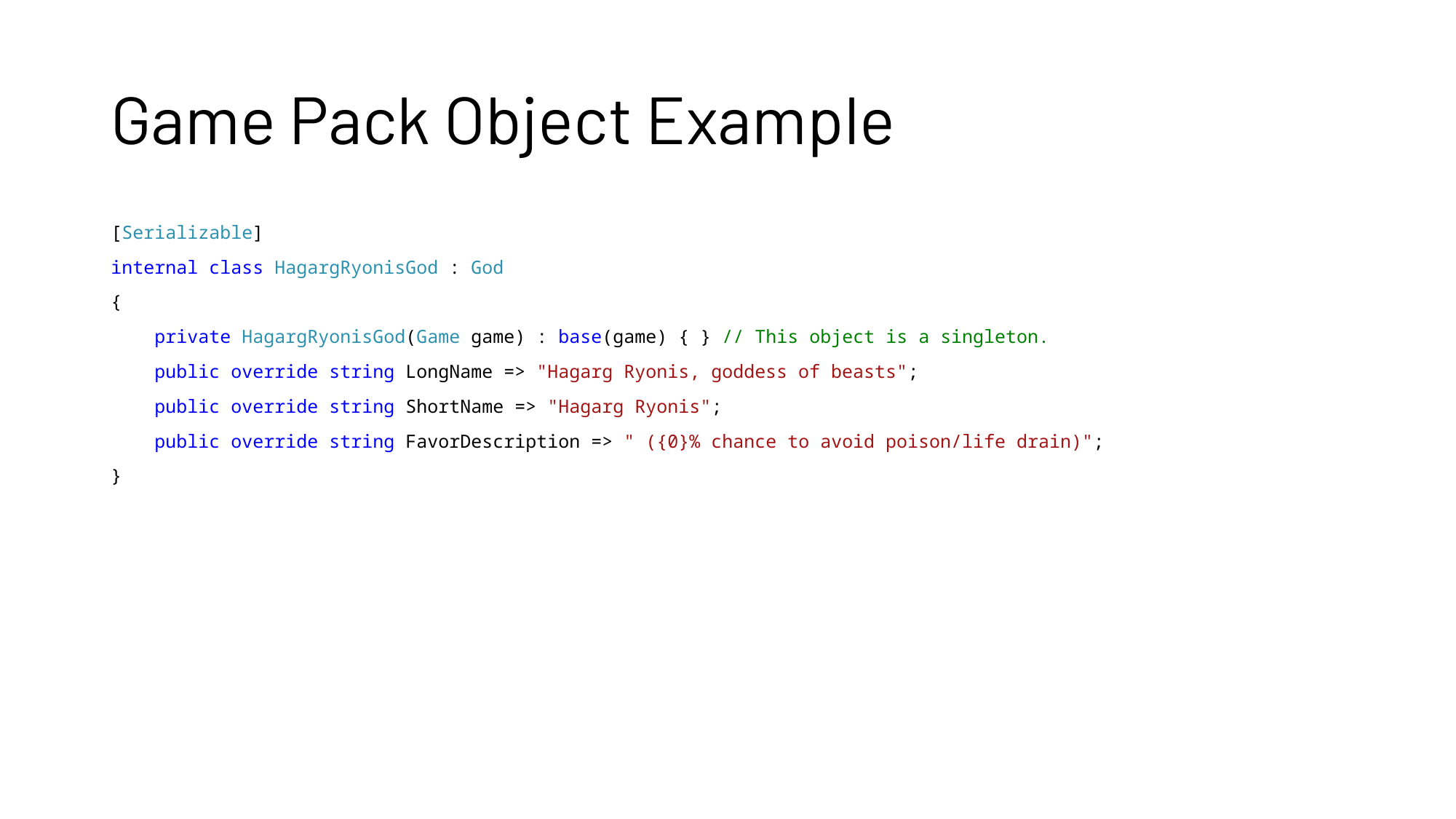

# Game Pack Object Example
[Serializable]
internal class HagargRyonisGod : God
{
    private HagargRyonisGod(Game game) : base(game) { } // This object is a singleton.
    public override string LongName => "Hagarg Ryonis, goddess of beasts";
    public override string ShortName => "Hagarg Ryonis";
    public override string FavorDescription => " ({0}% chance to avoid poison/life drain)";
}